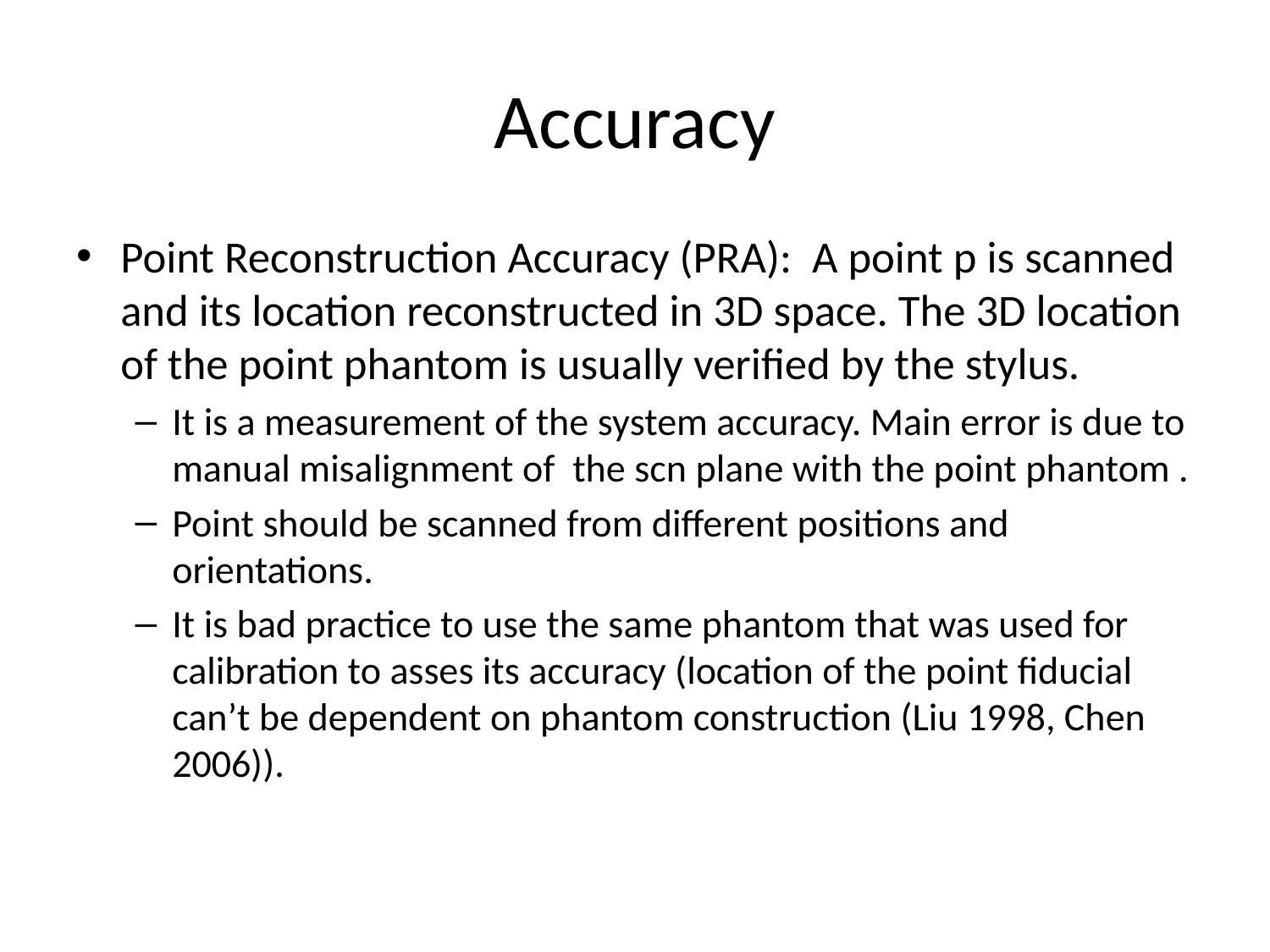

# Accuracy
Point Reconstruction Accuracy (PRA):  A point p is scanned and its location reconstructed in 3D space. The 3D location of the point phantom is usually verified by the stylus.
It is a measurement of the system accuracy. Main error is due to manual misalignment of  the scn plane with the point phantom .
Point should be scanned from different positions and orientations.
It is bad practice to use the same phantom that was used for calibration to asses its accuracy (location of the point fiducial can’t be dependent on phantom construction (Liu 1998, Chen 2006)).